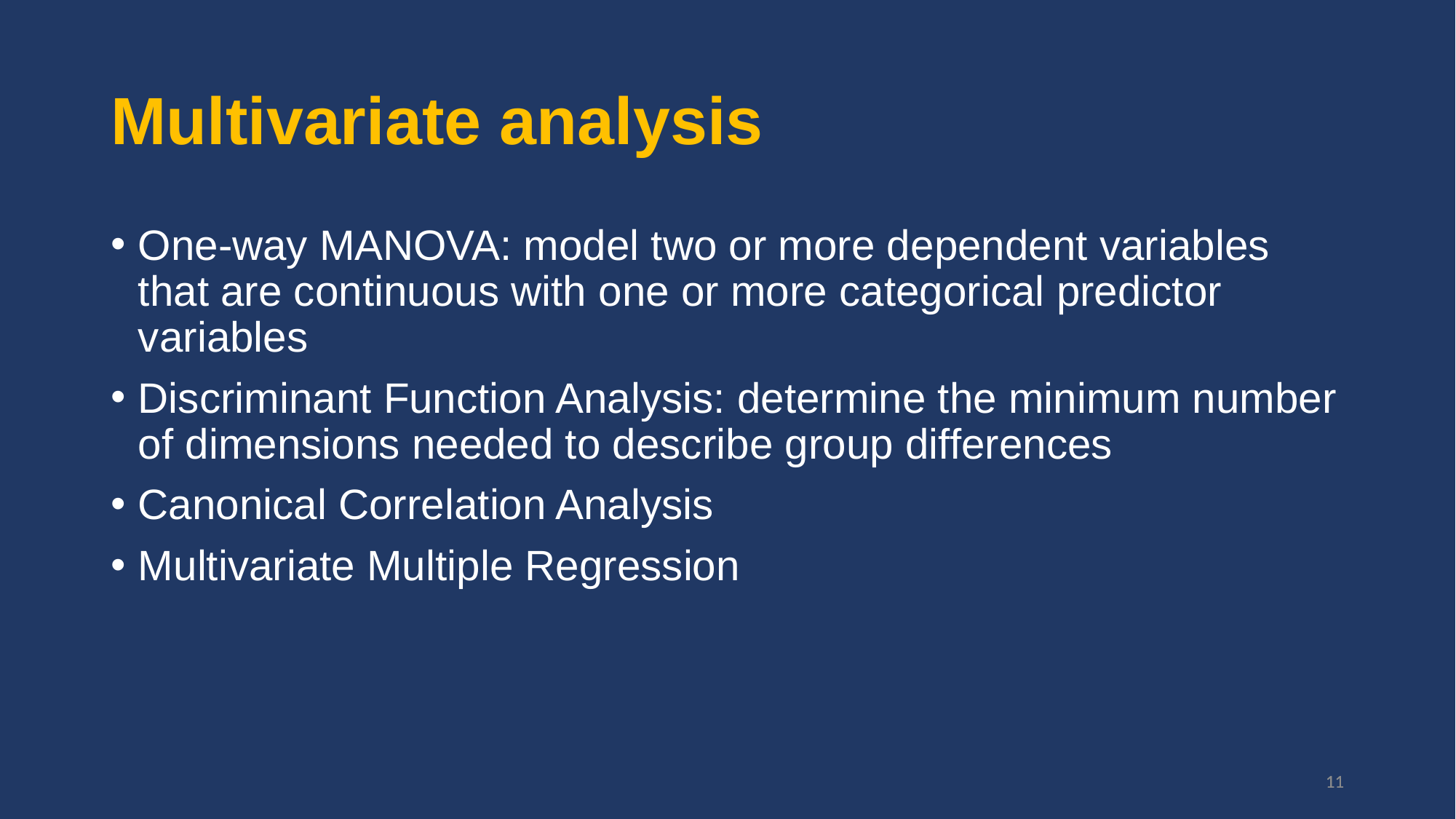

# Multivariate analysis

One-way MANOVA: model two or more dependent variables that are continuous with one or more categorical predictor variables
Discriminant Function Analysis: determine the minimum number of dimensions needed to describe group differences
Canonical Correlation Analysis
Multivariate Multiple Regression
11
11